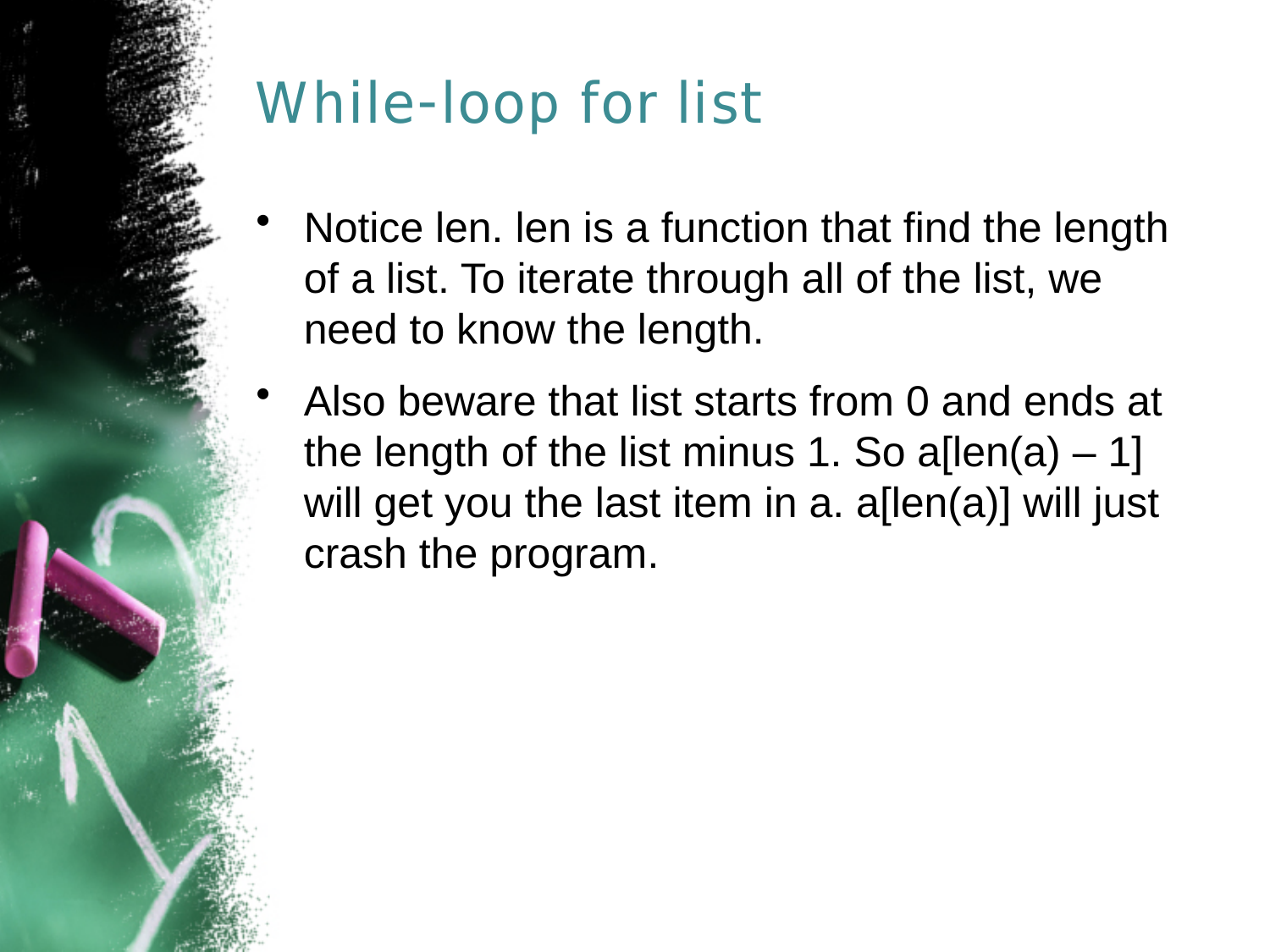

# While-loop for list
Notice len. len is a function that find the length of a list. To iterate through all of the list, we need to know the length.
Also beware that list starts from 0 and ends at the length of the list minus 1. So a[len(a) – 1] will get you the last item in a. a[len(a)] will just crash the program.